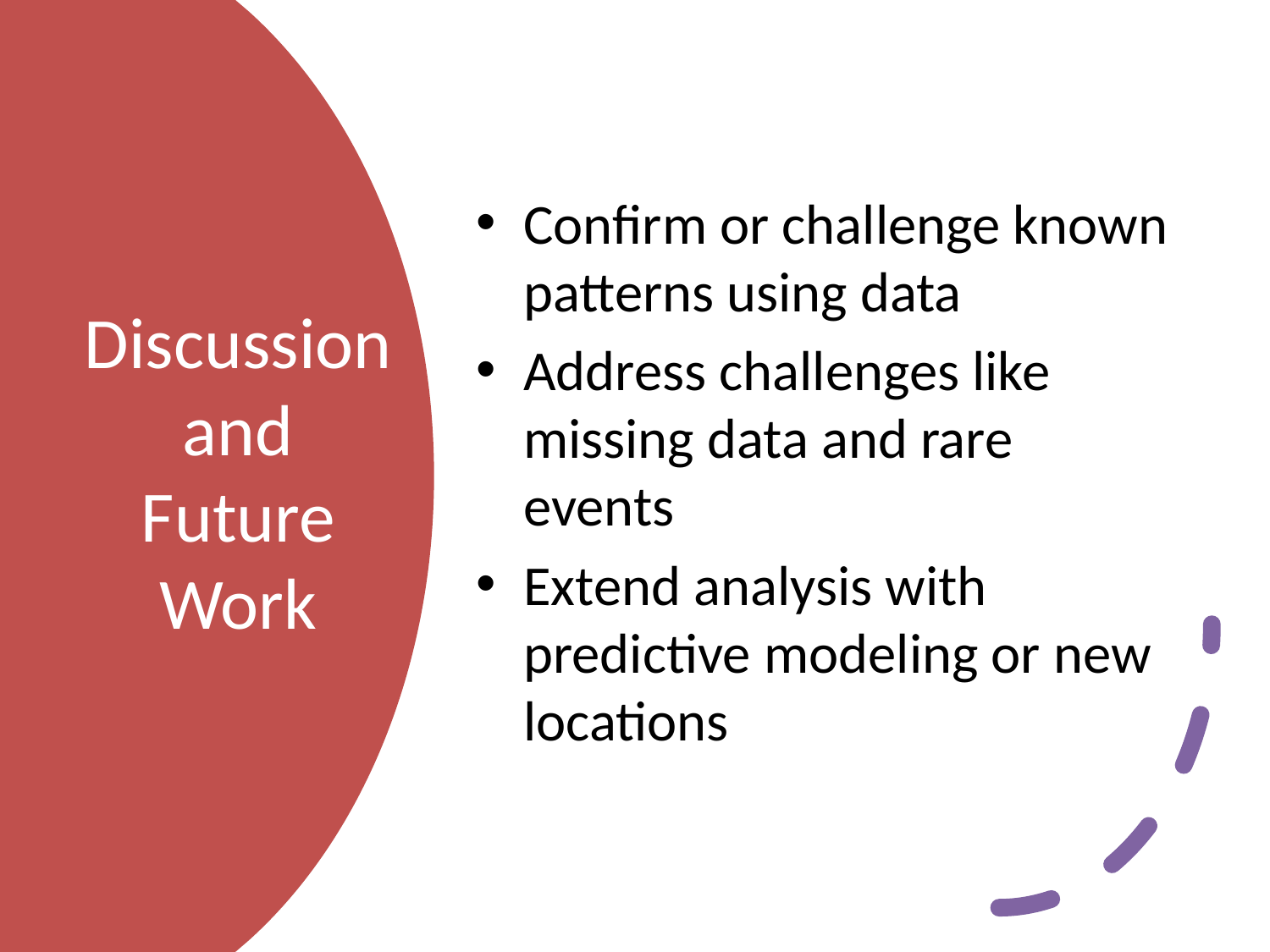

Confirm or challenge known patterns using data
Address challenges like missing data and rare events
Extend analysis with predictive modeling or new locations
# Discussion and Future Work